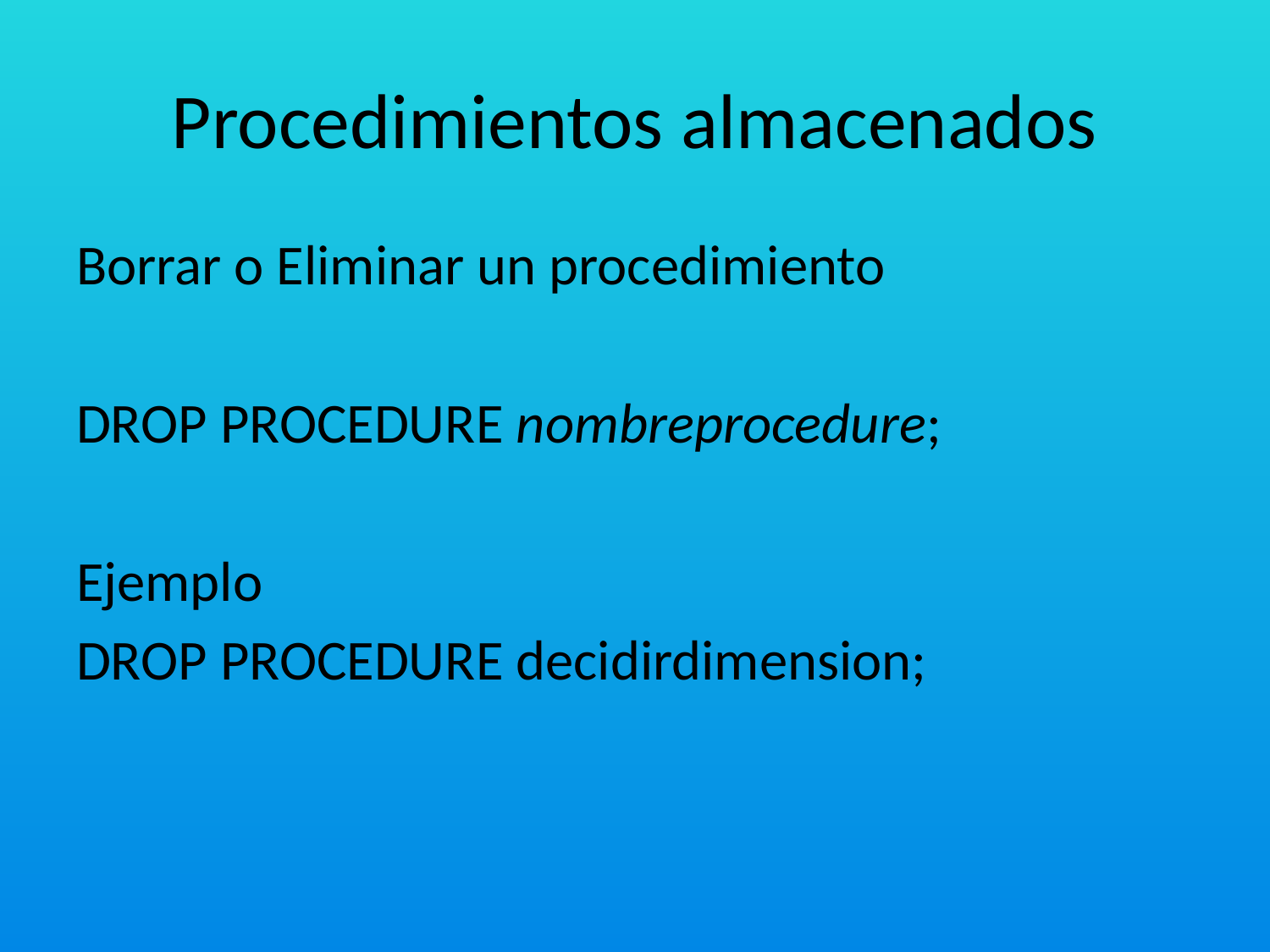

# Procedimientos almacenados
Borrar o Eliminar un procedimiento

DROP PROCEDURE nombreprocedure;

Ejemplo
DROP PROCEDURE decidirdimension;